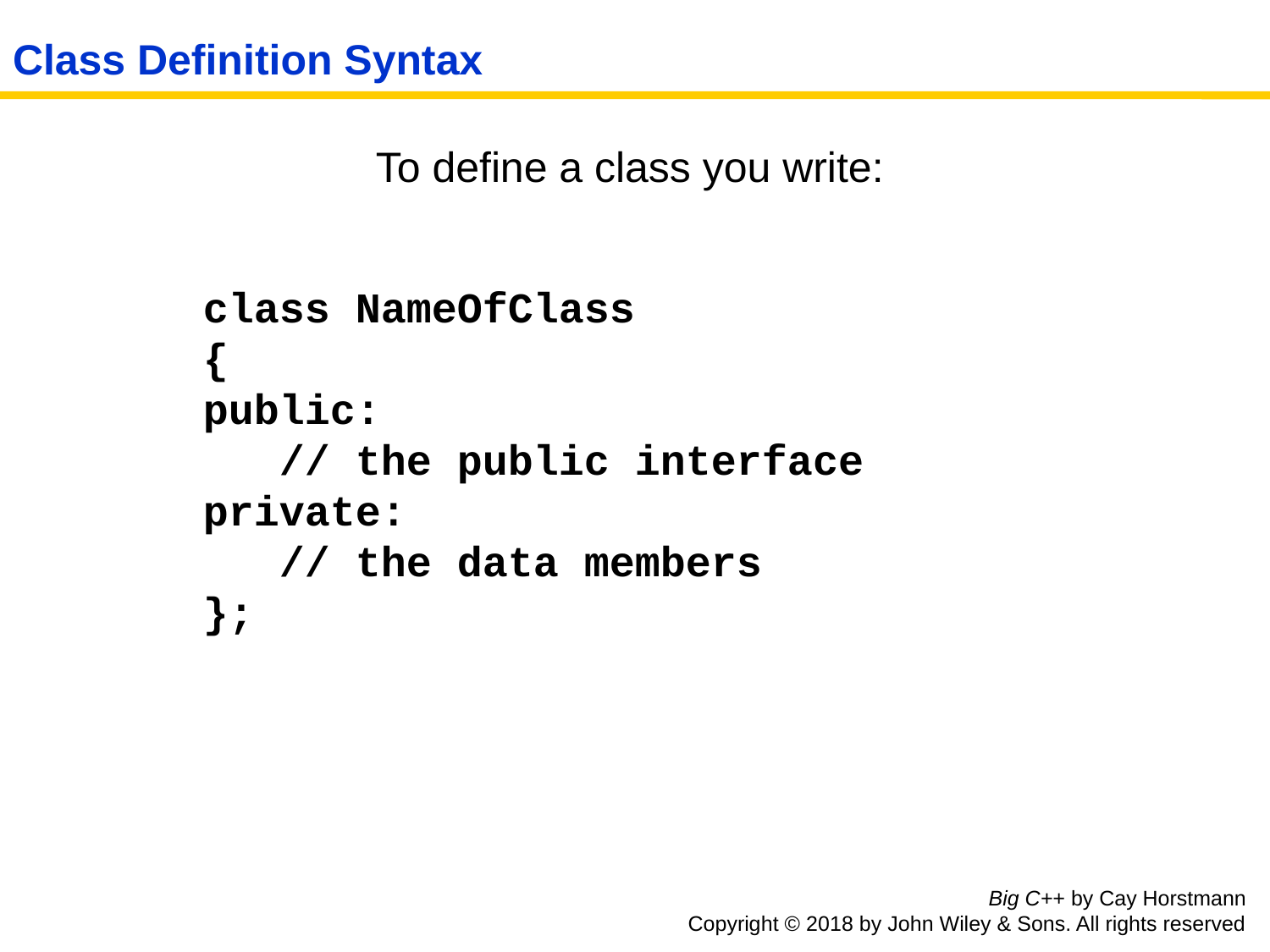

# Class Definition Syntax
To define a class you write:

class NameOfClass
{
public:
   // the public interface
private:
   // the data members
};
Big C++ by Cay Horstmann
Copyright © 2018 by John Wiley & Sons. All rights reserved